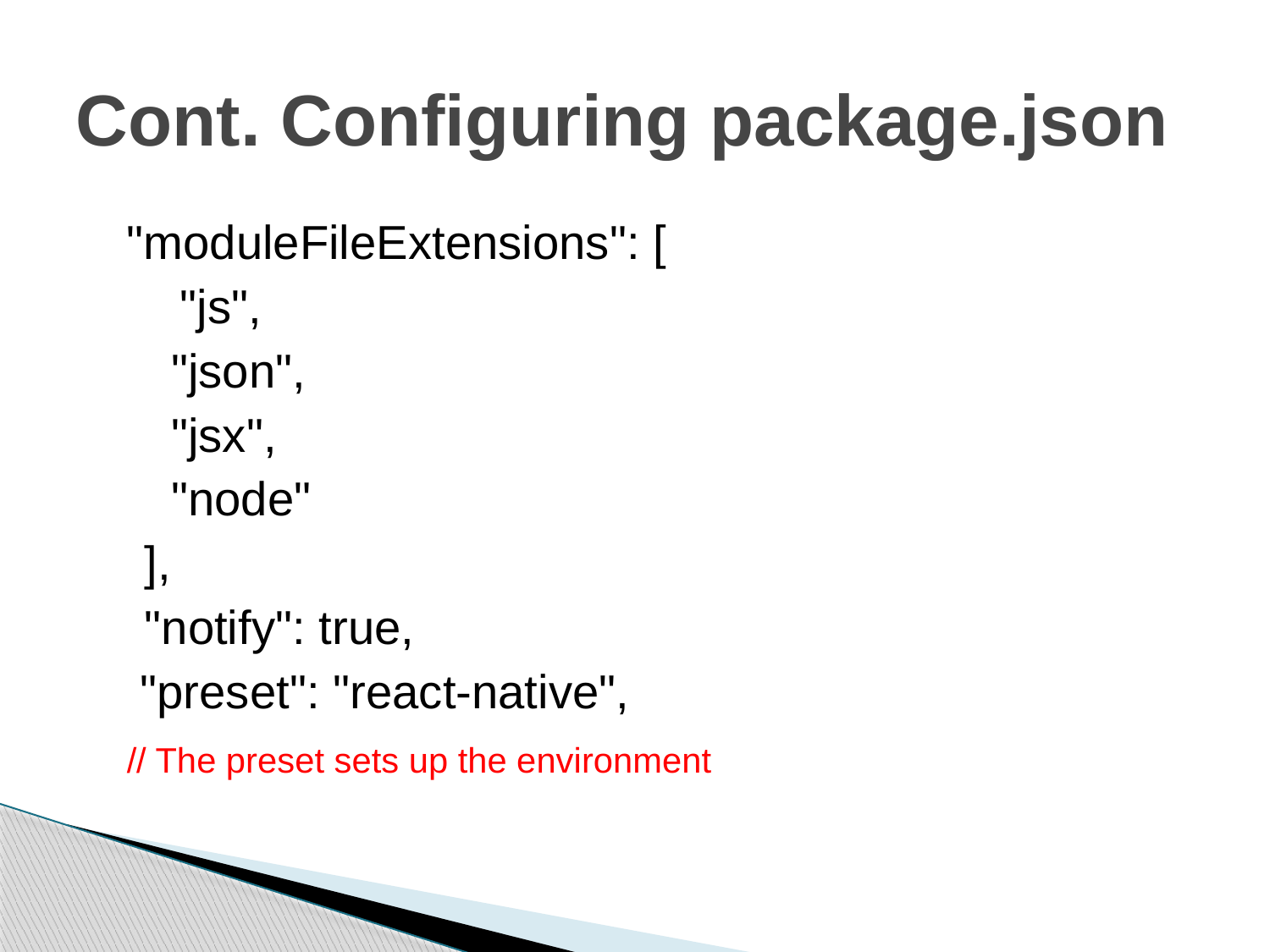

# Cont. Configuring package.json
	"moduleFileExtensions": [
  	    "js",
      "json",
      "jsx",
      "node"
    ],
    "notify": true,
	 "preset": "react-native",
	// The preset sets up the environment